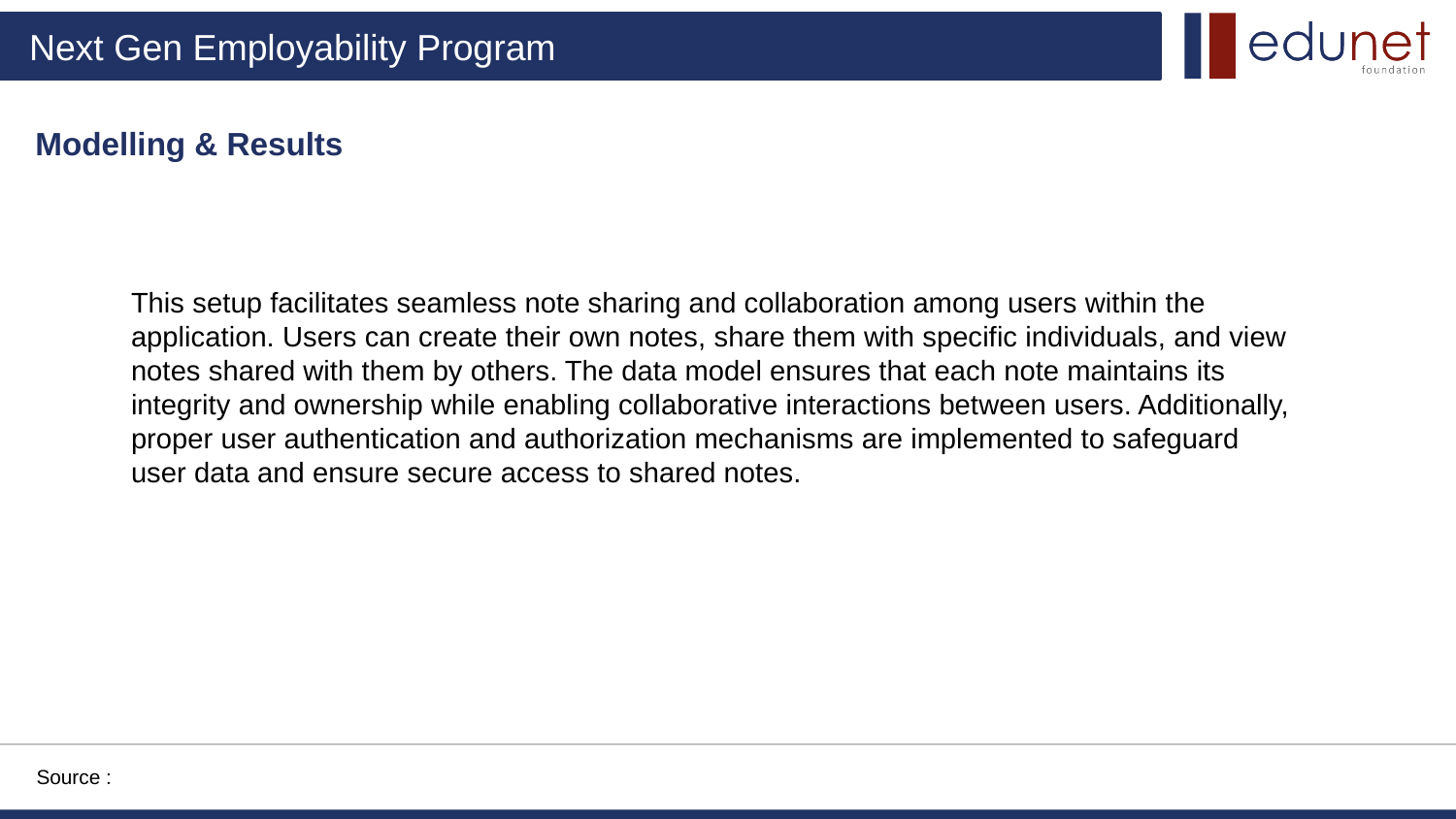

Modelling & Results
This setup facilitates seamless note sharing and collaboration among users within the application. Users can create their own notes, share them with specific individuals, and view notes shared with them by others. The data model ensures that each note maintains its integrity and ownership while enabling collaborative interactions between users. Additionally, proper user authentication and authorization mechanisms are implemented to safeguard user data and ensure secure access to shared notes.
Source :